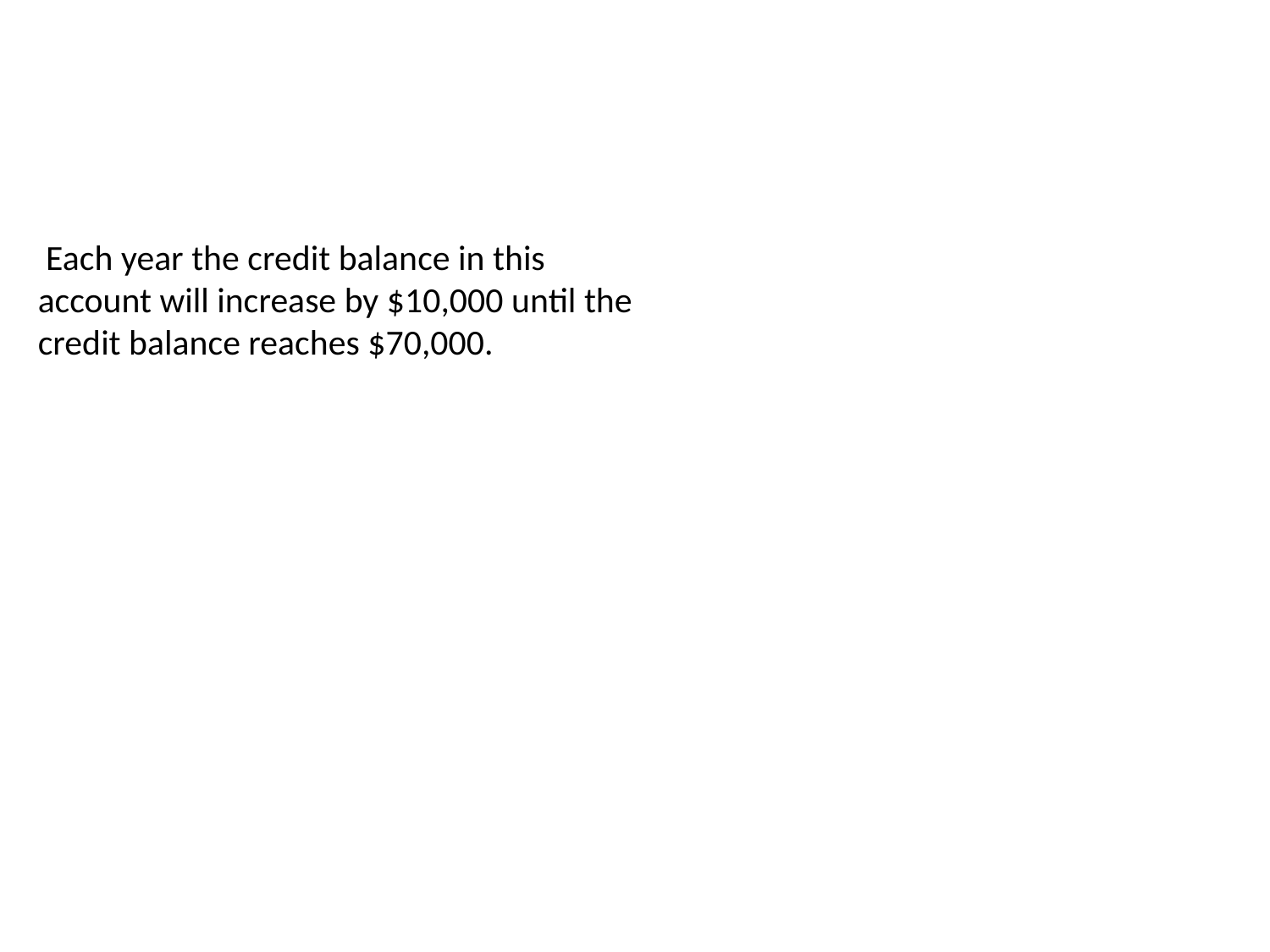

Each year the credit balance in this account will increase by $10,000 until the credit balance reaches $70,000.